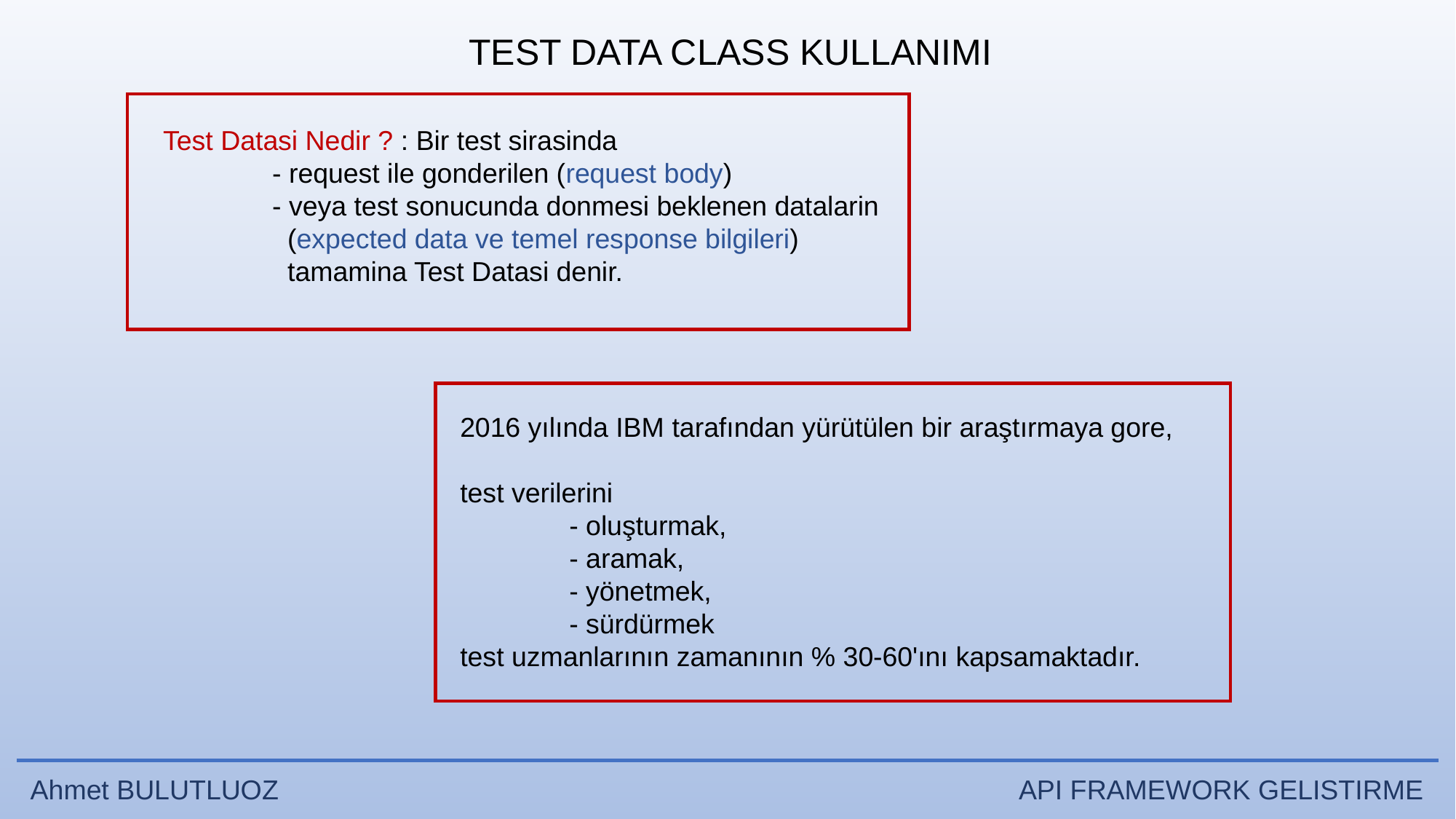

TEST DATA CLASS KULLANIMI

Test Datasi Nedir ? : Bir test sirasinda
	- request ile gonderilen (request body)
	- veya test sonucunda donmesi beklenen datalarin
	  (expected data ve temel response bilgileri)
	  tamamina Test Datasi denir.

2016 yılında IBM tarafından yürütülen bir araştırmaya gore,

test verilerini
	- oluşturmak,
	- aramak,
	- yönetmek,
	- sürdürmek
test uzmanlarının zamanının % 30-60'ını kapsamaktadır.
Ahmet BULUTLUOZ                                                                                    	 API FRAMEWORK GELISTIRME